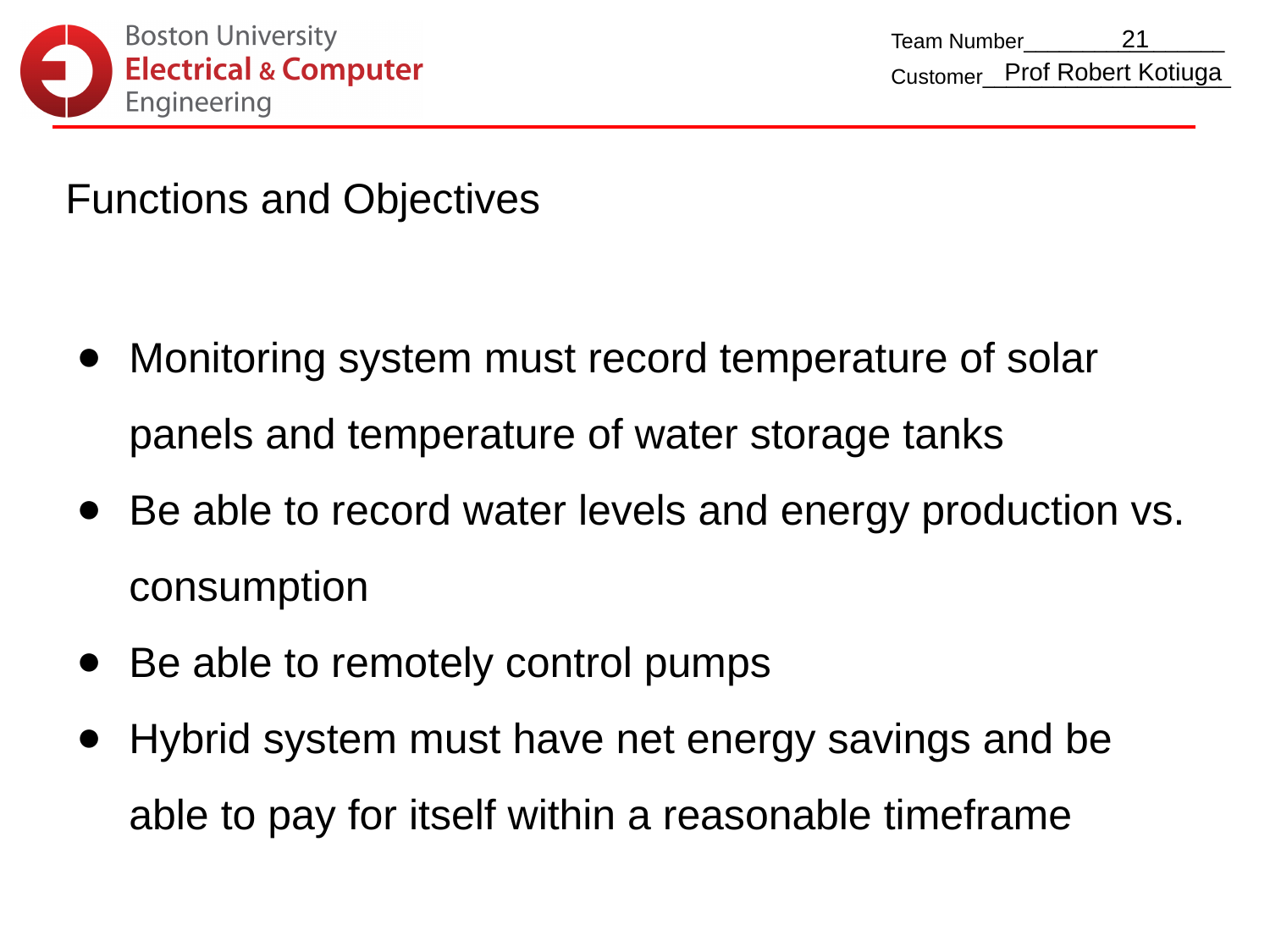

21
Prof Robert Kotiuga

Functions and Objectives

Monitoring system must record temperature of solar panels and temperature of water storage tanks
Be able to record water levels and energy production vs. consumption
Be able to remotely control pumps
Hybrid system must have net energy savings and be able to pay for itself within a reasonable timeframe